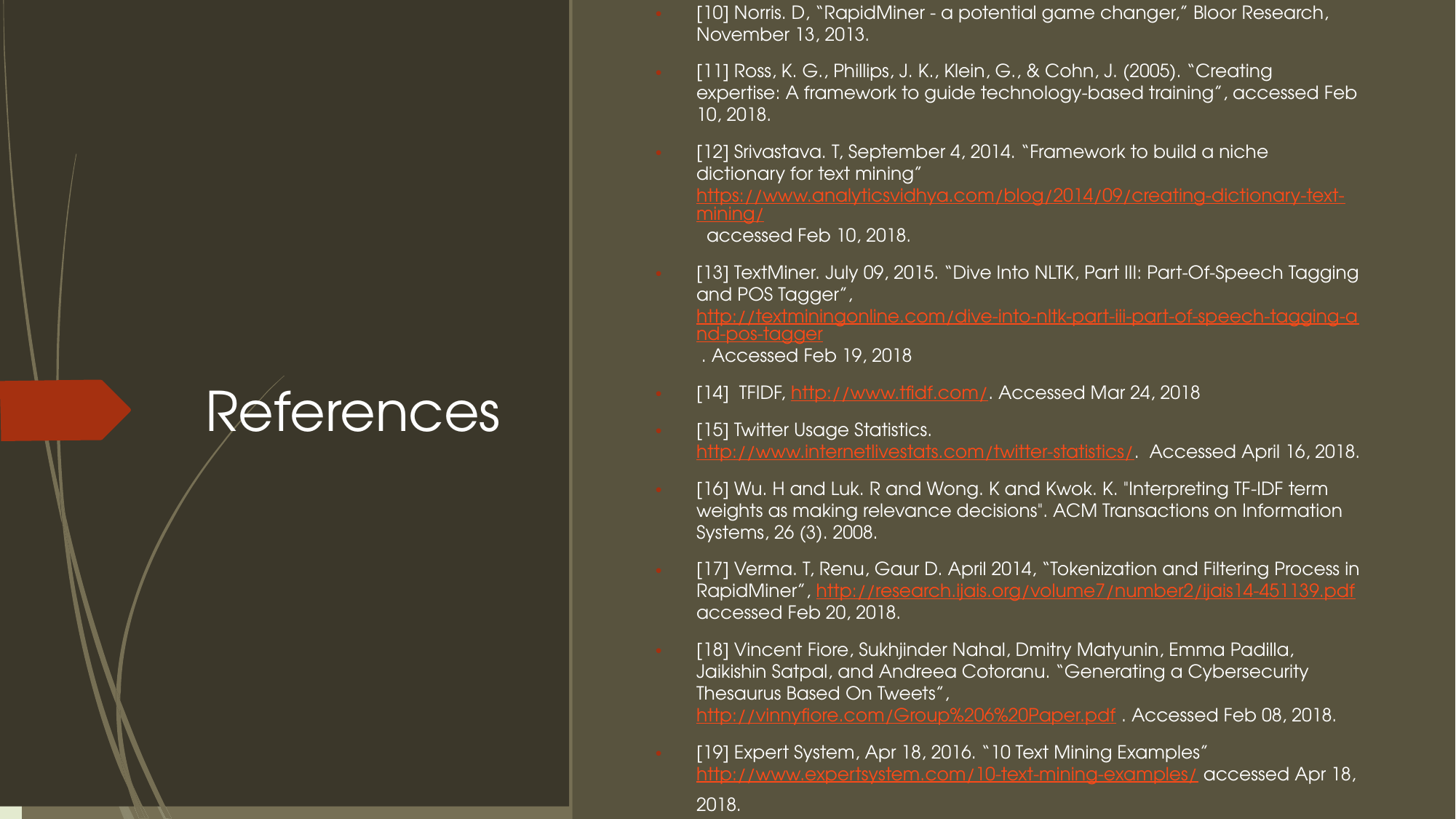

[10] Norris. D, “RapidMiner - a potential game changer,” Bloor Research, November 13, 2013.
[11] Ross, K. G., Phillips, J. K., Klein, G., & Cohn, J. (2005). “Creating expertise: A framework to guide technology-based training”, accessed Feb 10, 2018.
[12] Srivastava. T, September 4, 2014. “Framework to build a niche  dictionary for text mining” https://www.analyticsvidhya.com/blog/2014/09/creating-dictionary-text-mining/  accessed Feb 10, 2018.
[13] TextMiner. July 09, 2015. “Dive Into NLTK, Part III: Part-Of-Speech Tagging and POS Tagger”, http://textminingonline.com/dive-into-nltk-part-iii-part-of-speech-tagging-and-pos-tagger . Accessed Feb 19, 2018
[14]  TFIDF, http://www.tfidf.com/. Accessed Mar 24, 2018
[15] Twitter Usage Statistics.   http://www.internetlivestats.com/twitter-statistics/.  Accessed April 16, 2018.
[16] Wu. H and Luk. R and Wong. K and Kwok. K. "Interpreting TF-IDF term weights as making relevance decisions". ACM Transactions on Information Systems, 26 (3). 2008.
[17] Verma. T, Renu, Gaur D. April 2014, “Tokenization and Filtering Process in RapidMiner”, http://research.ijais.org/volume7/number2/ijais14-451139.pdf  accessed Feb 20, 2018.
[18] Vincent Fiore, Sukhjinder Nahal, Dmitry Matyunin, Emma Padilla, Jaikishin Satpal, and Andreea Cotoranu. “Generating a Cybersecurity Thesaurus Based On Tweets”,  http://vinnyfiore.com/Group%206%20Paper.pdf . Accessed Feb 08, 2018.
[19] Expert System, Apr 18, 2016. “10 Text Mining Examples” http://www.expertsystem.com/10-text-mining-examples/ accessed Apr 18, 2018.

# References